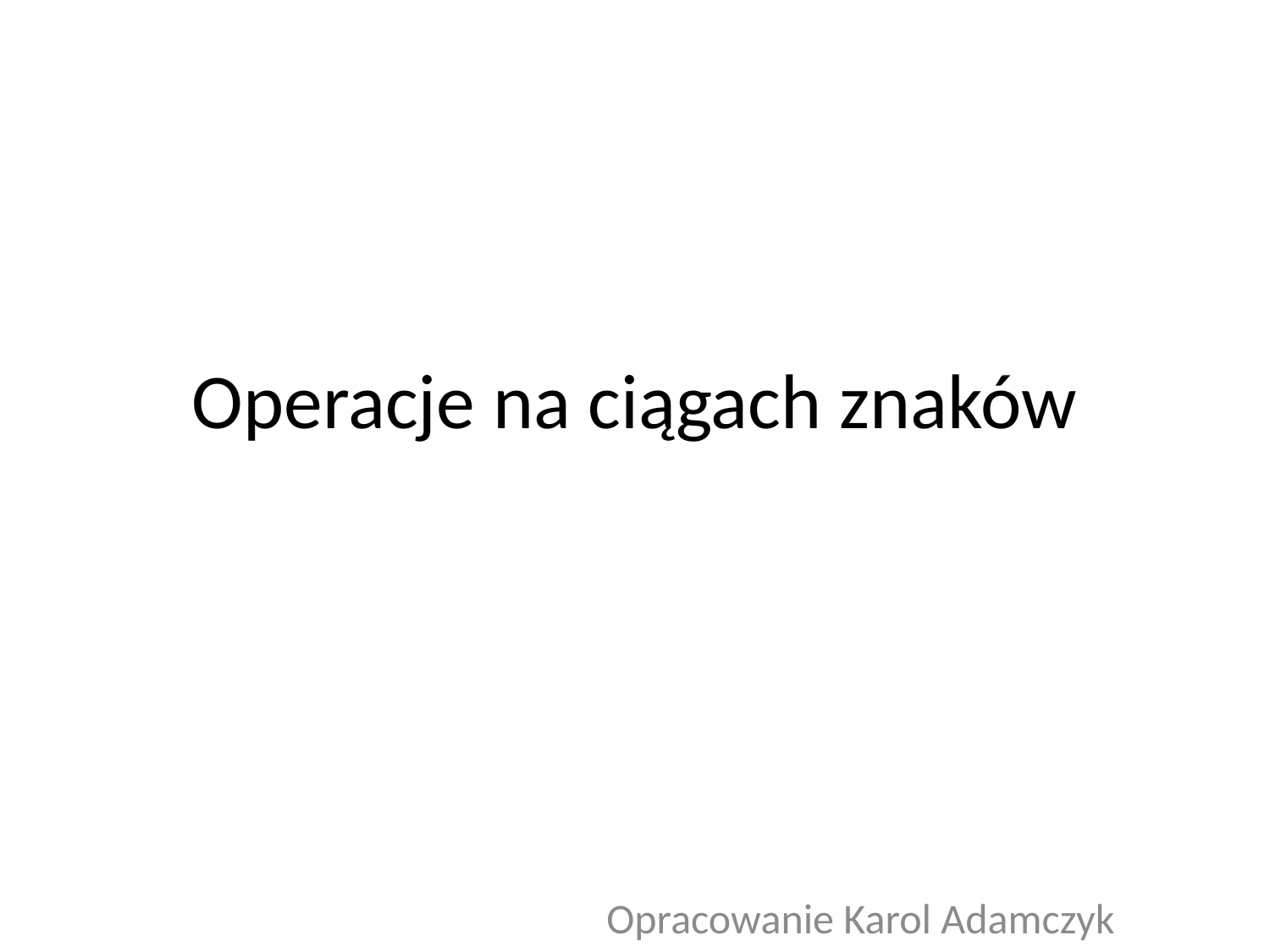

# Operacje na ciągach znaków
Opracowanie Karol Adamczyk